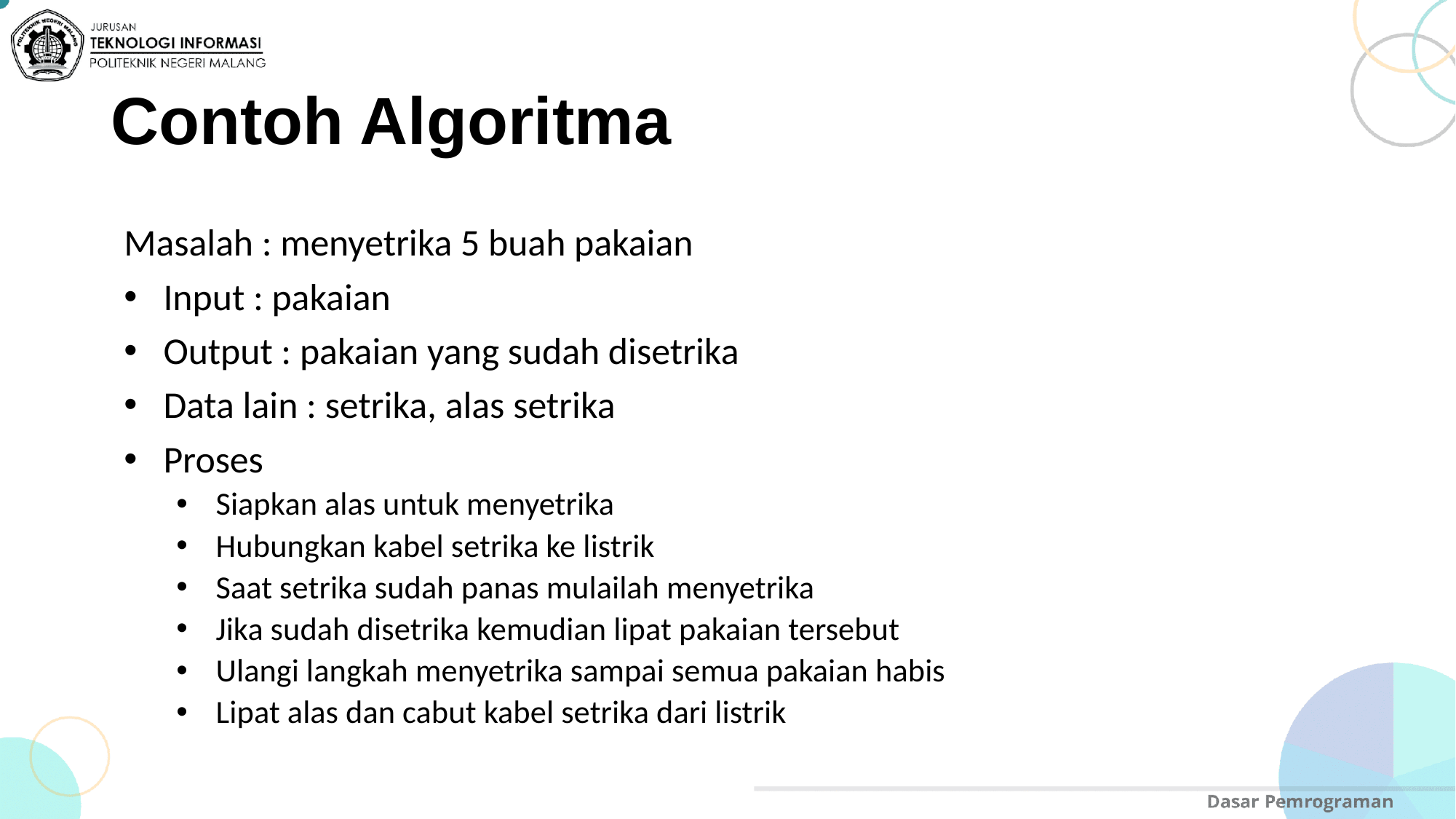

# Contoh Algoritma
Masalah : menyetrika 5 buah pakaian
Input : pakaian
Output : pakaian yang sudah disetrika
Data lain : setrika, alas setrika
Proses
Siapkan alas untuk menyetrika
Hubungkan kabel setrika ke listrik
Saat setrika sudah panas mulailah menyetrika
Jika sudah disetrika kemudian lipat pakaian tersebut
Ulangi langkah menyetrika sampai semua pakaian habis
Lipat alas dan cabut kabel setrika dari listrik